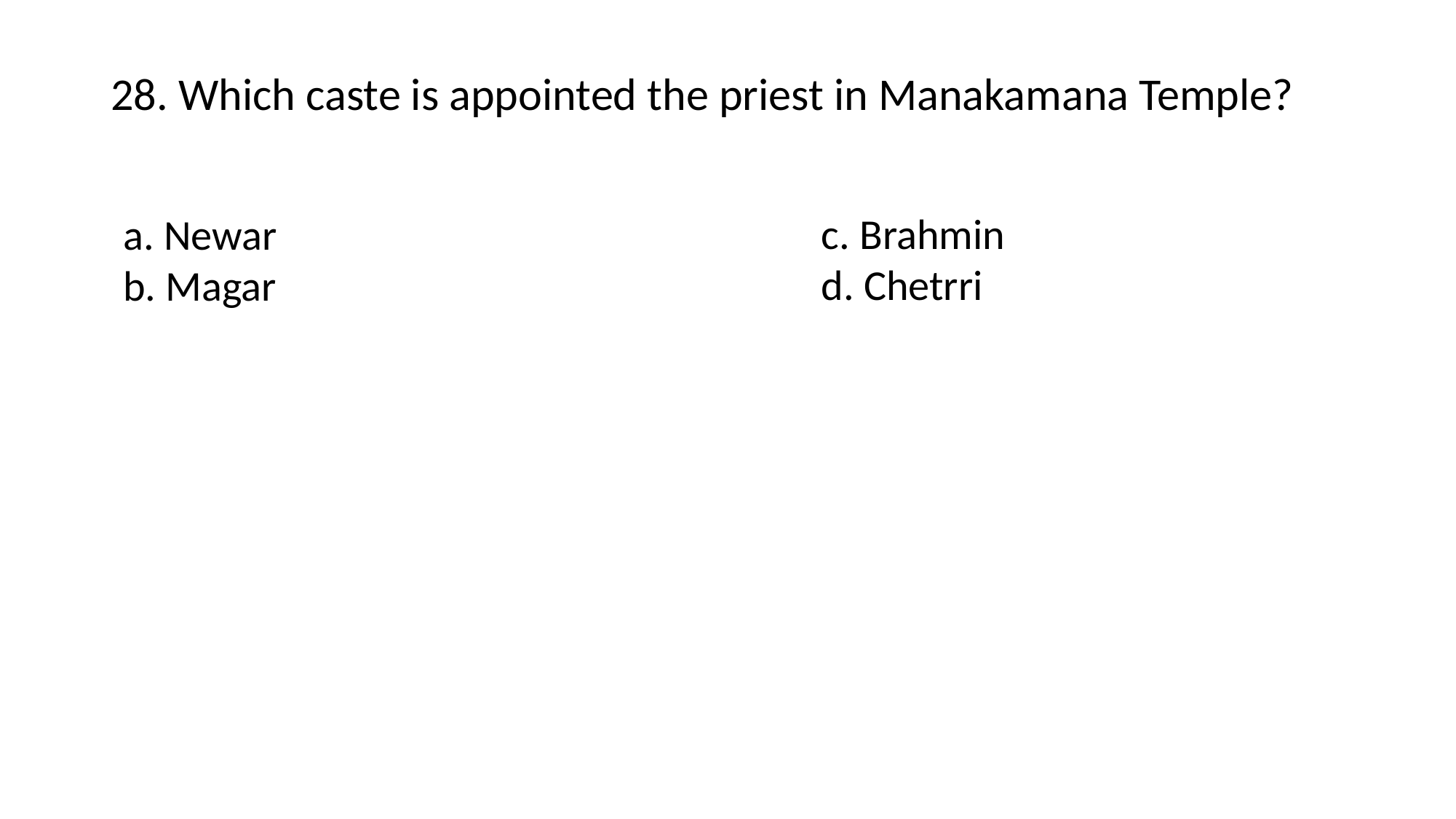

# 28. Which caste is appointed the priest in Manakamana Temple?
c. Brahmin
d. Chetrri
a. Newar
b. Magar